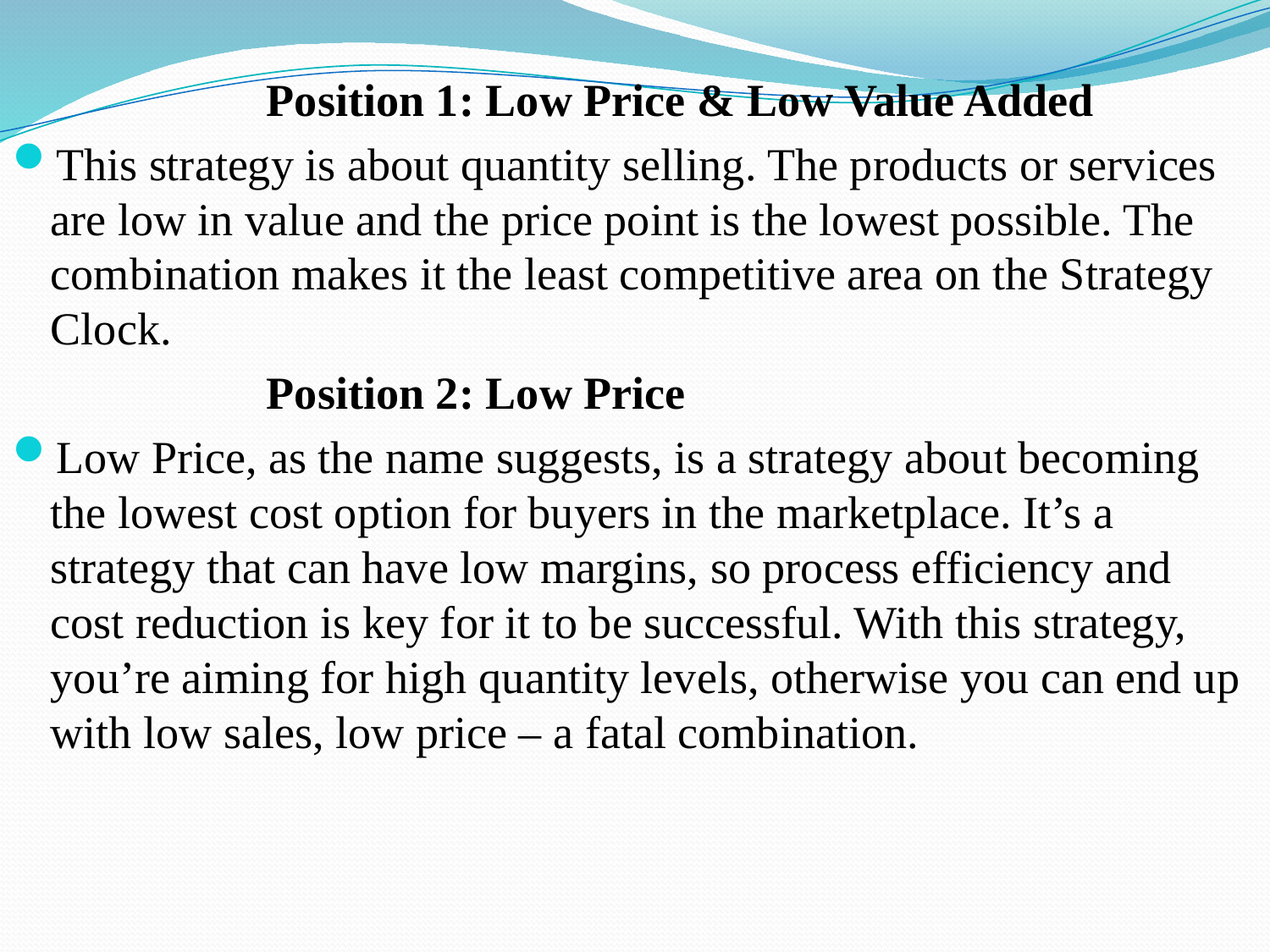

Position 1: Low Price & Low Value Added
This strategy is about quantity selling. The products or services are low in value and the price point is the lowest possible. The combination makes it the least competitive area on the Strategy Clock.
		Position 2: Low Price
Low Price, as the name suggests, is a strategy about becoming the lowest cost option for buyers in the marketplace. It’s a strategy that can have low margins, so process efficiency and cost reduction is key for it to be successful. With this strategy, you’re aiming for high quantity levels, otherwise you can end up with low sales, low price – a fatal combination.